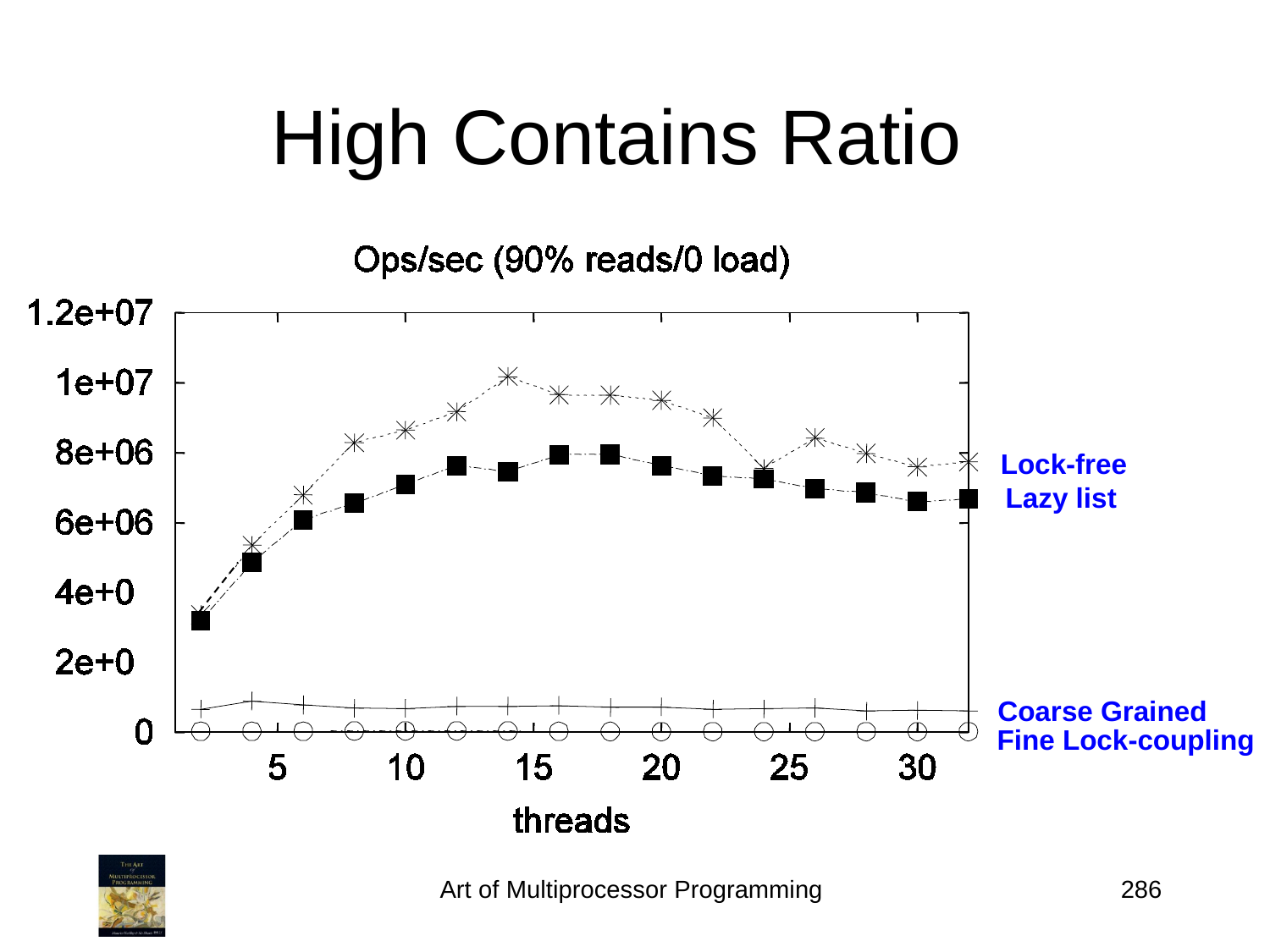

# High Contains Ratio

Lock-free

Lazy list

Coarse Grained

Fine Lock-coupling

Art of Multiprocessor Programming
286